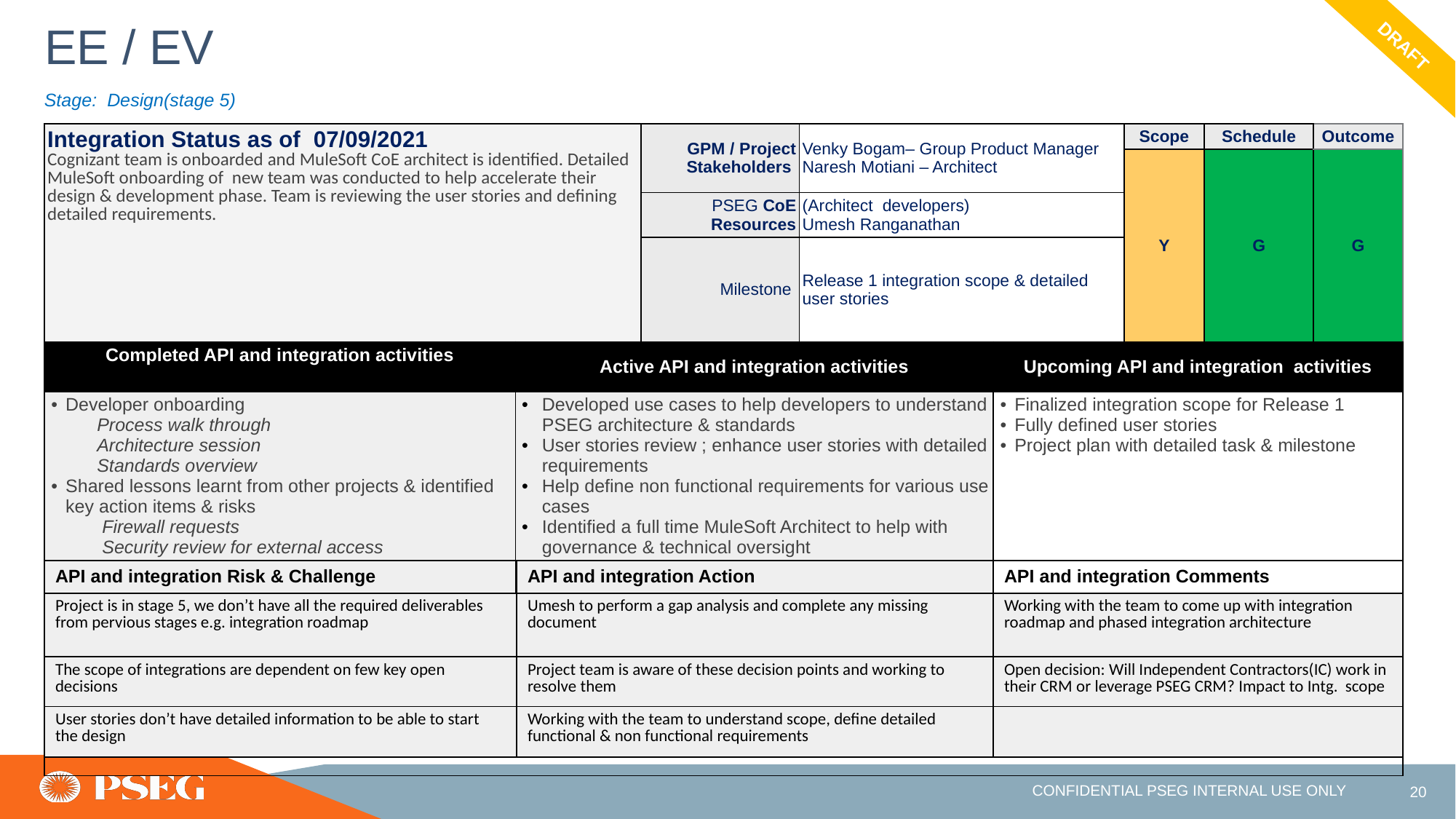

# EE / EV
DRAFT
Stage:  Design(stage 5)
| Integration Status as of 07/09/2021 Cognizant team is onboarded and MuleSoft CoE architect is identified. Detailed MuleSoft onboarding of new team was conducted to help accelerate their design & development phase. Team is reviewing the user stories and defining detailed requirements. |  | GPM / Project Stakeholders | Venky Bogam– Group Product Manager Naresh Motiani – Architect |  | Scope | Schedule | Outcome |
| --- | --- | --- | --- | --- | --- | --- | --- |
|  |  |  |  |  | Y | G | G |
|  |  | PSEG CoE Resources | (Architect developers) Umesh Ranganathan |  |  |  |  |
|  |  | Milestone | Release 1 integration scope & detailed user stories |  |  |  |  |
| Completed API and integration activities | Active API and integration activities |  |  | Upcoming API and integration activities |  |  |  |
| Developer onboarding Process walk through Architecture session Standards overview Shared lessons learnt from other projects & identified key action items & risks Firewall requests Security review for external access | Developed use cases to help developers to understand PSEG architecture & standards User stories review ; enhance user stories with detailed requirements Help define non functional requirements for various use cases Identified a full time MuleSoft Architect to help with governance & technical oversight |  |  | Finalized integration scope for Release 1 Fully defined user stories Project plan with detailed task & milestone |  |  |  |
|  |  |  |  |  |  |  |  |
| API and integration Risk & Challenge | API and integration Action | API and integration Comments |
| --- | --- | --- |
| Project is in stage 5, we don’t have all the required deliverables from pervious stages e.g. integration roadmap | Umesh to perform a gap analysis and complete any missing document | Working with the team to come up with integration roadmap and phased integration architecture |
| The scope of integrations are dependent on few key open decisions | Project team is aware of these decision points and working to resolve them | Open decision: Will Independent Contractors(IC) work in their CRM or leverage PSEG CRM? Impact to Intg. scope |
| User stories don’t have detailed information to be able to start the design | Working with the team to understand scope, define detailed functional & non functional requirements |  |